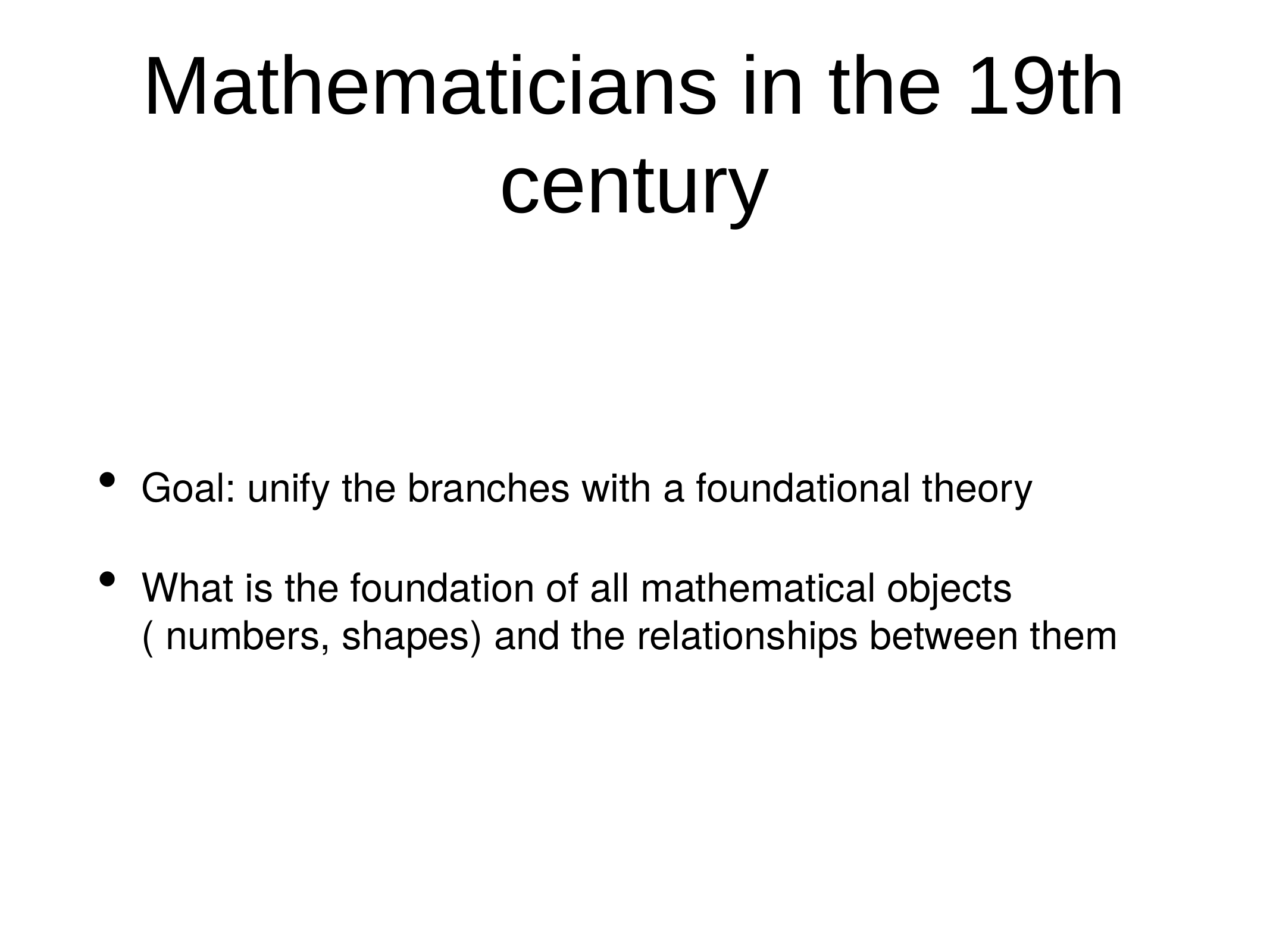

# Mathematicians in the 19th century
Goal: unify the branches with a foundational theory
What is the foundation of all mathematical objects ( numbers, shapes) and the relationships between them